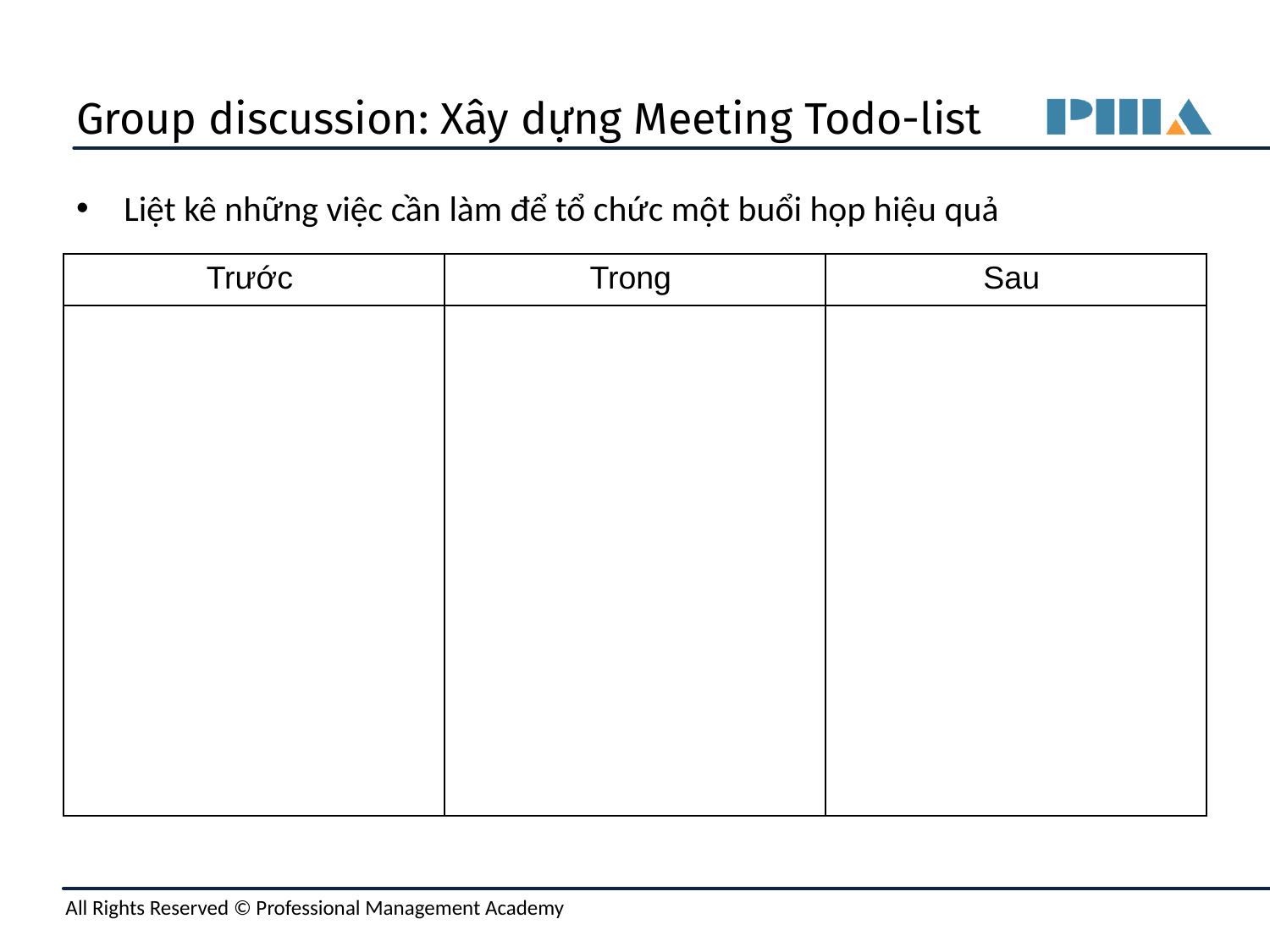

# Group discussion: Xây dựng Meeting Todo-list
Liệt kê những việc cần làm để tổ chức một buổi họp hiệu quả

| Trước | Trong | Sau |
| --- | --- | --- |
|  |  |  |